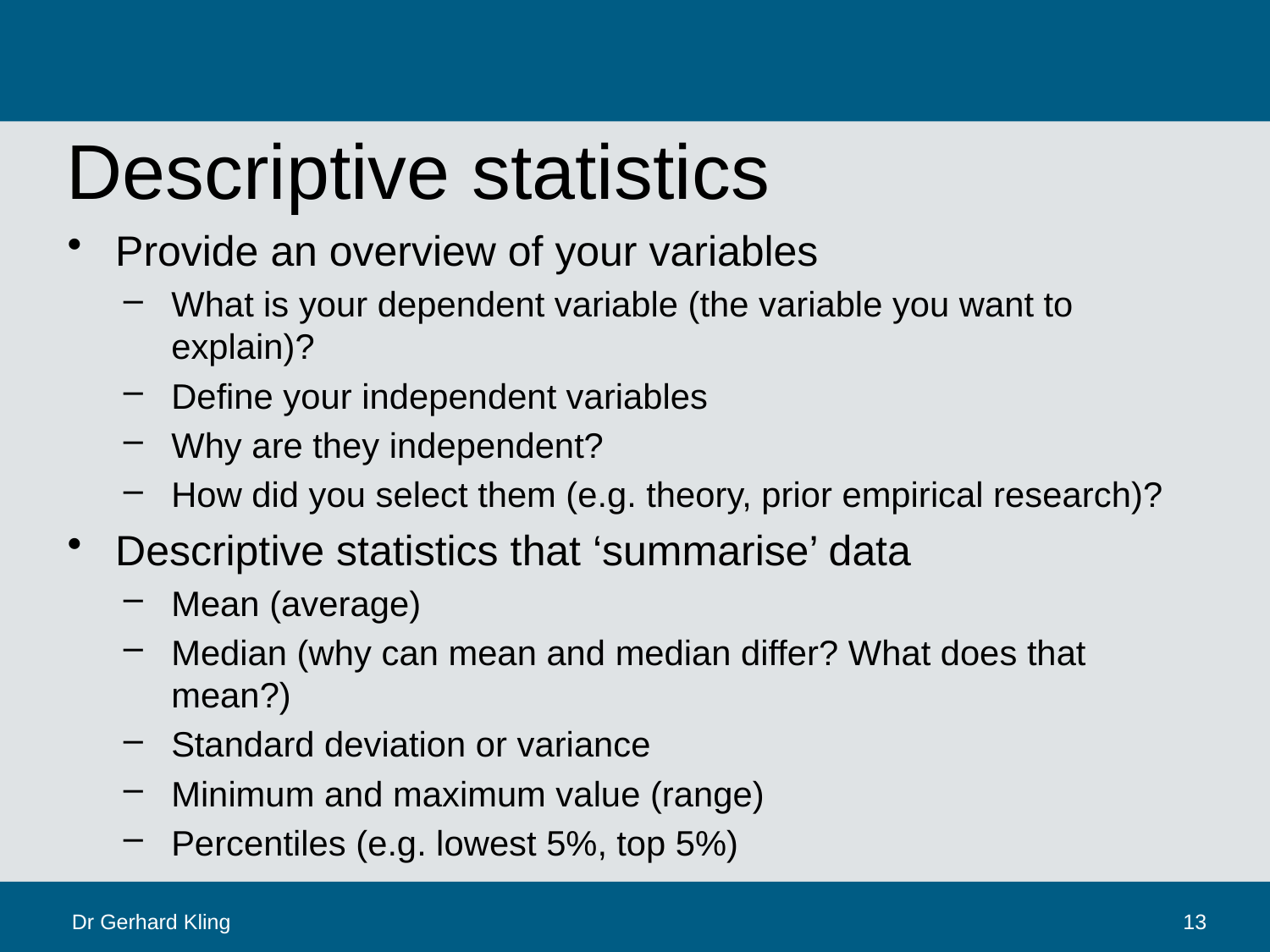

# Descriptive statistics
Provide an overview of your variables
What is your dependent variable (the variable you want to explain)?
Define your independent variables
Why are they independent?
How did you select them (e.g. theory, prior empirical research)?
Descriptive statistics that ‘summarise’ data
Mean (average)
Median (why can mean and median differ? What does that mean?)
Standard deviation or variance
Minimum and maximum value (range)
Percentiles (e.g. lowest 5%, top 5%)
Dr Gerhard Kling
13